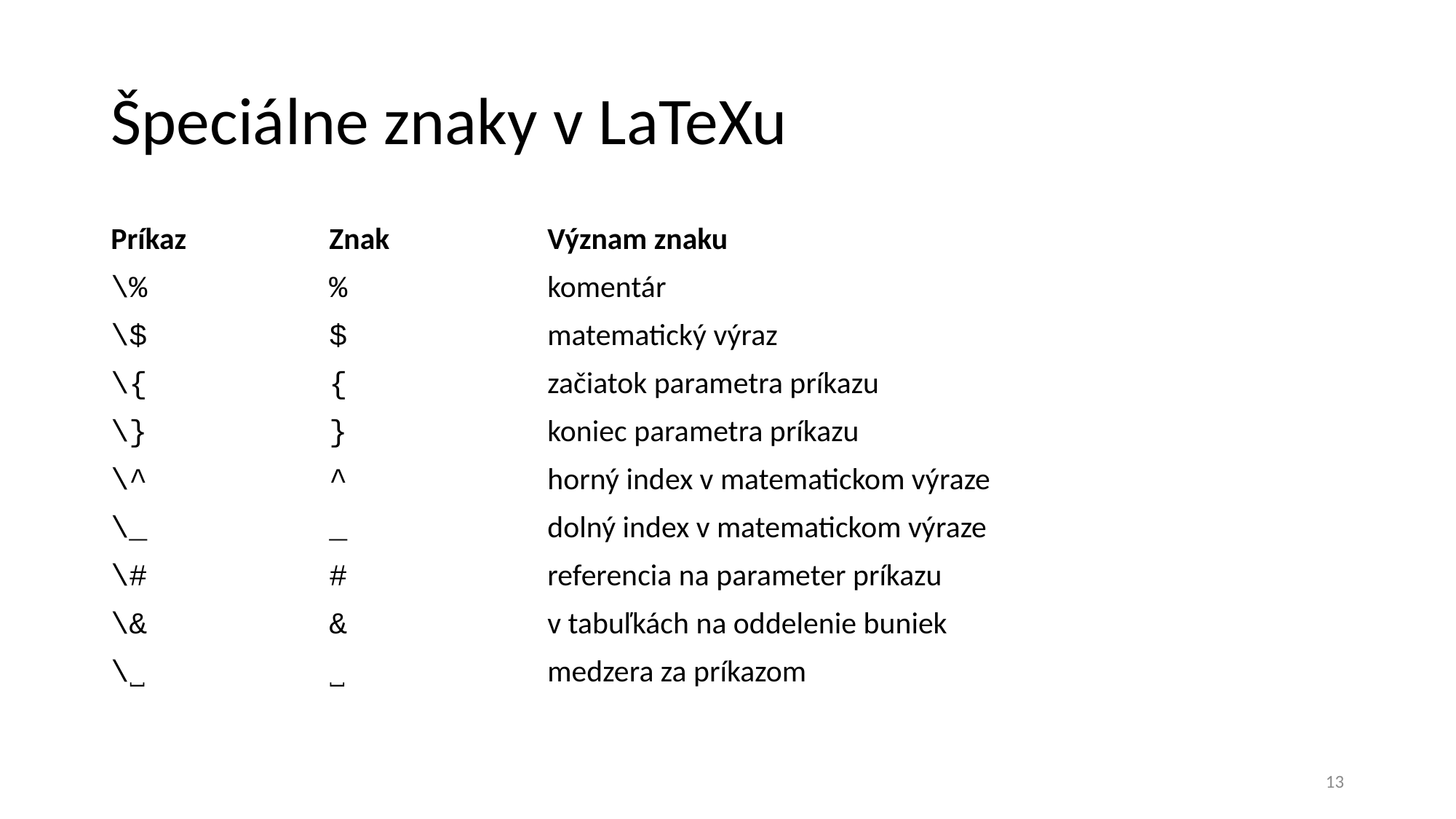

# Špeciálne znaky v LaTeXu
Príkaz		Znak		Význam znaku
\% 		%		komentár
\$ 		$		matematický výraz
\{ 		{		začiatok parametra príkazu
\} 		}		koniec parametra príkazu
\^ 		^		horný index v matematickom výraze
\_ 		_		dolný index v matematickom výraze
\# 		#		referencia na parameter príkazu
\& 		&		v tabuľkách na oddelenie buniek
\˽		˽		medzera za príkazom
13